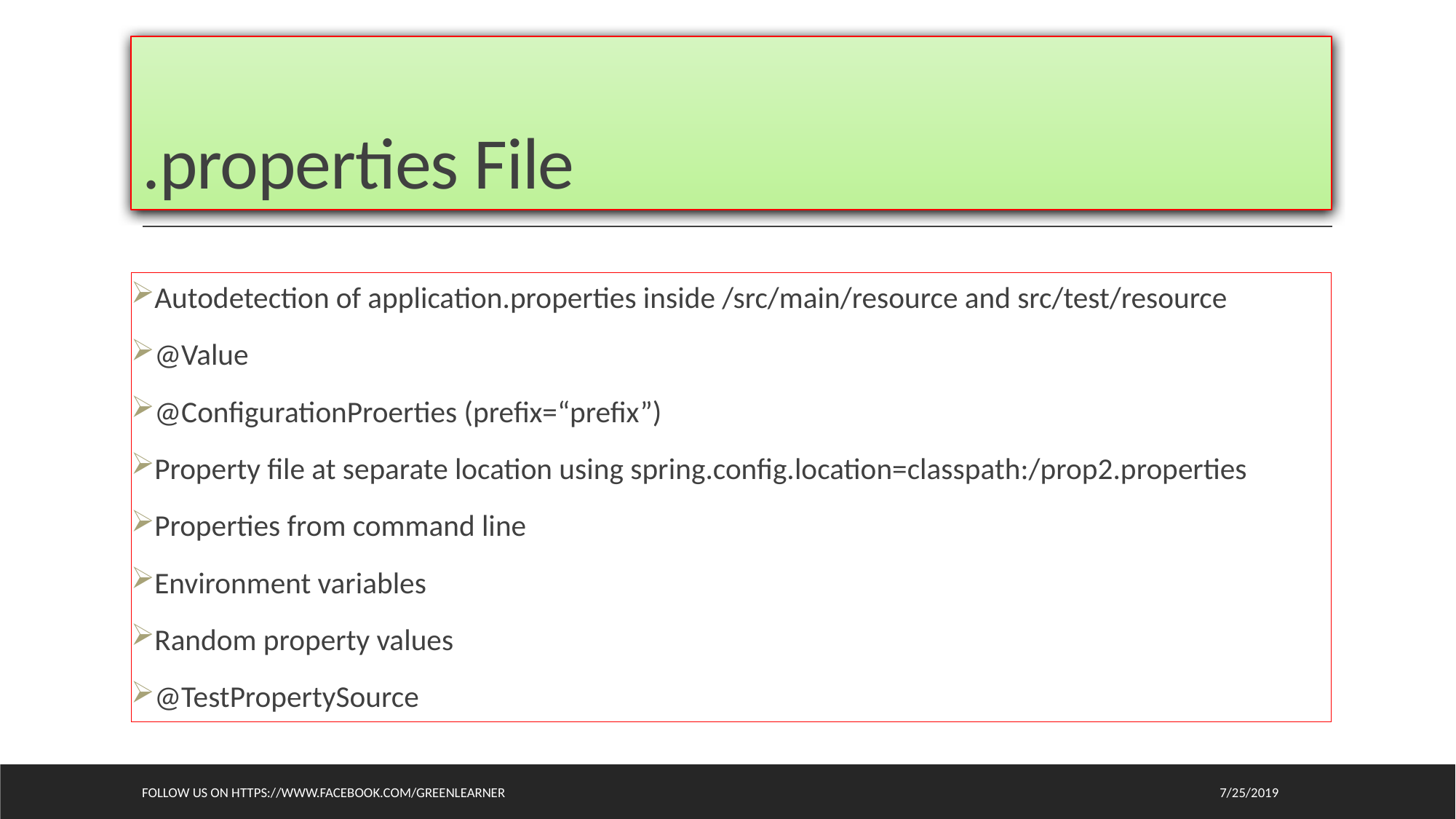

# .properties File
Autodetection of application.properties inside /src/main/resource and src/test/resource
@Value
@ConfigurationProerties (prefix=“prefix”)
Property file at separate location using spring.config.location=classpath:/prop2.properties
Properties from command line
Environment variables
Random property values
@TestPropertySource

Follow us on https://www.facebook.com/greenlearner
7/25/2019